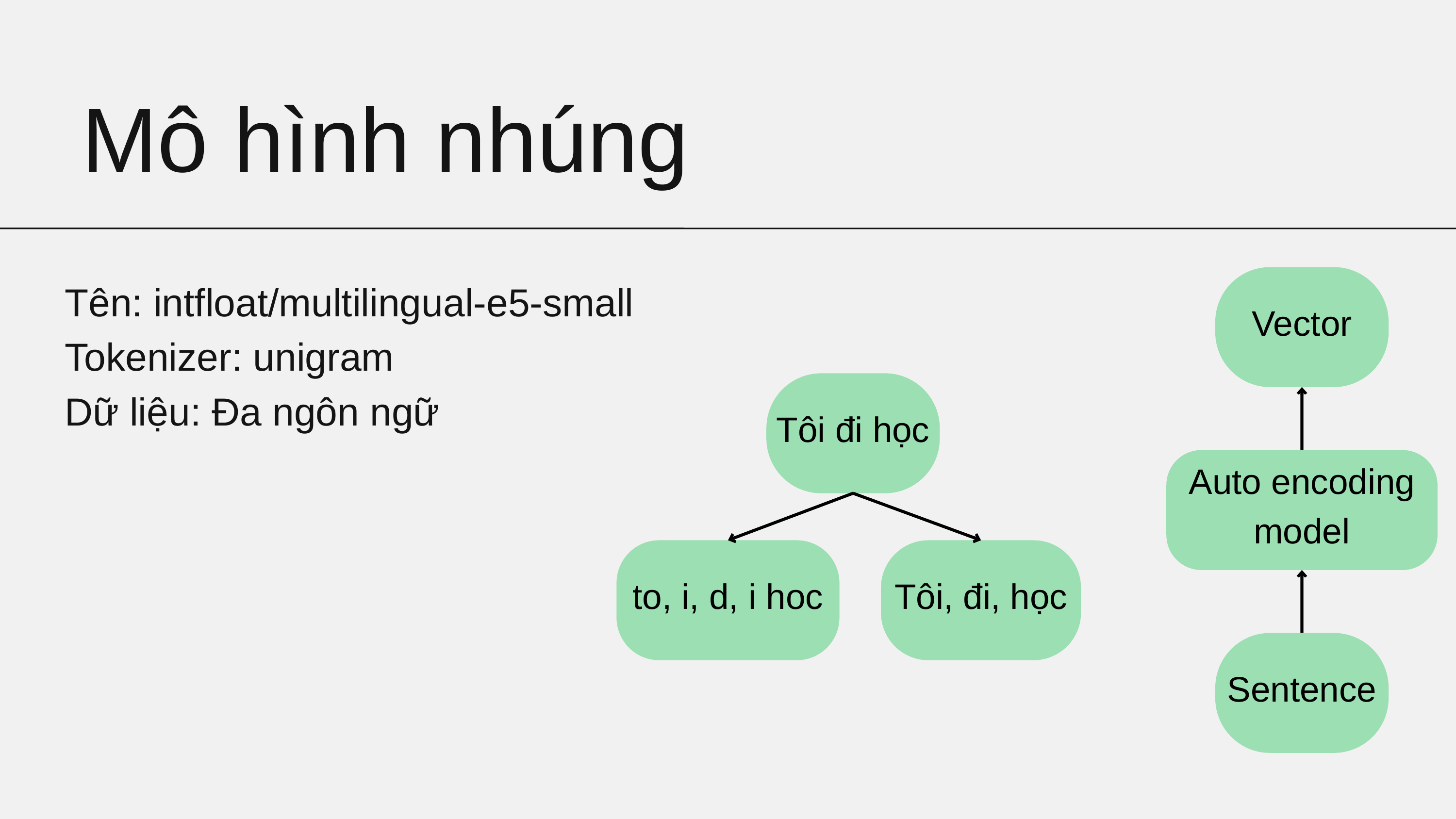

Mô hình nhúng

Vector
Tên: intfloat/multilingual-e5-small
Tokenizer: unigram
Dữ liệu: Đa ngôn ngữ

Tôi đi học

Auto encoding model

to, i, d, i hoc

Tôi, đi, học

Sentence